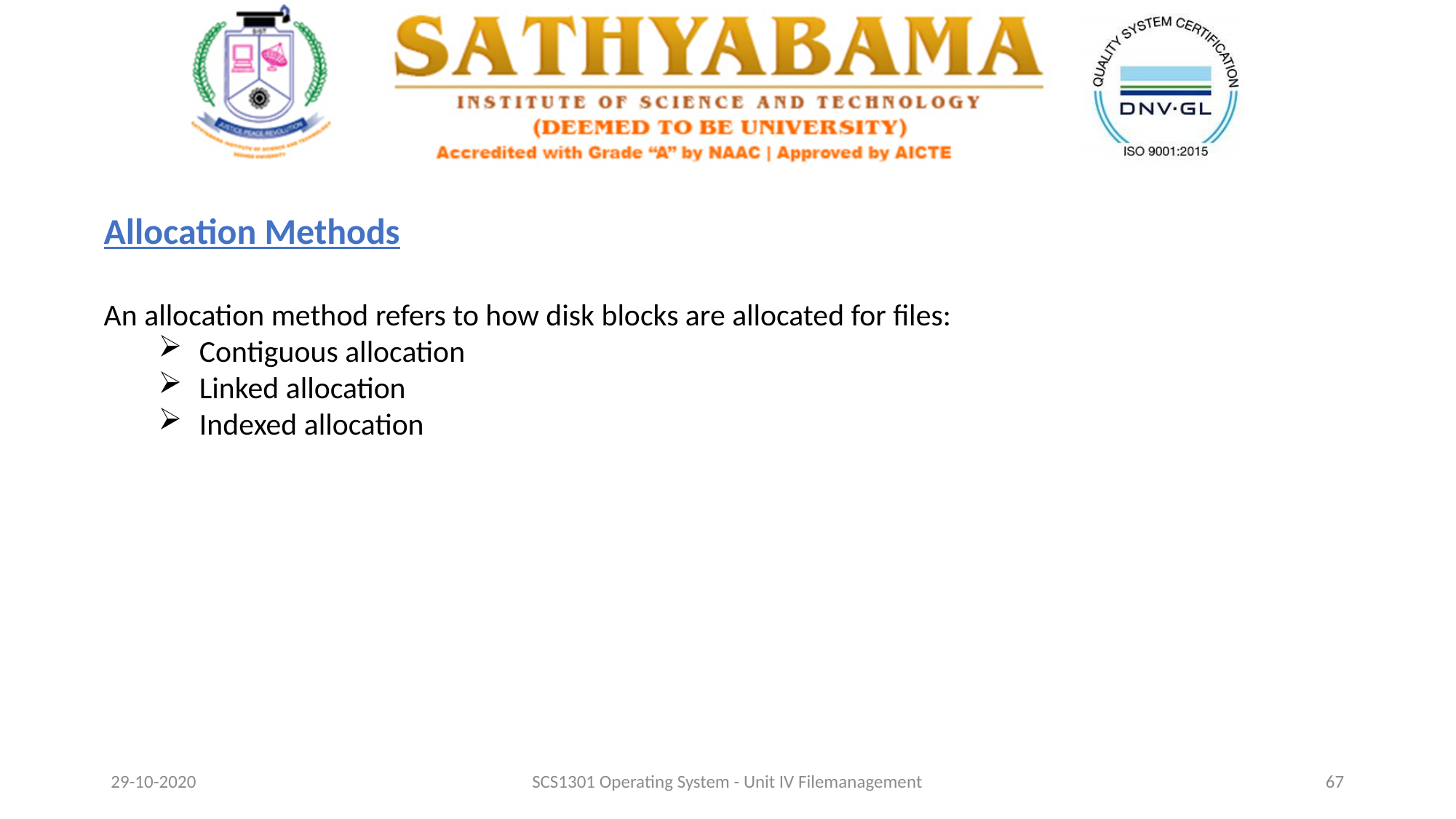

Allocation Methods

An allocation method refers to how disk blocks are allocated for files:
Contiguous allocation
Linked allocation
Indexed allocation

29-10-2020
SCS1301 Operating System - Unit IV Filemanagement
67